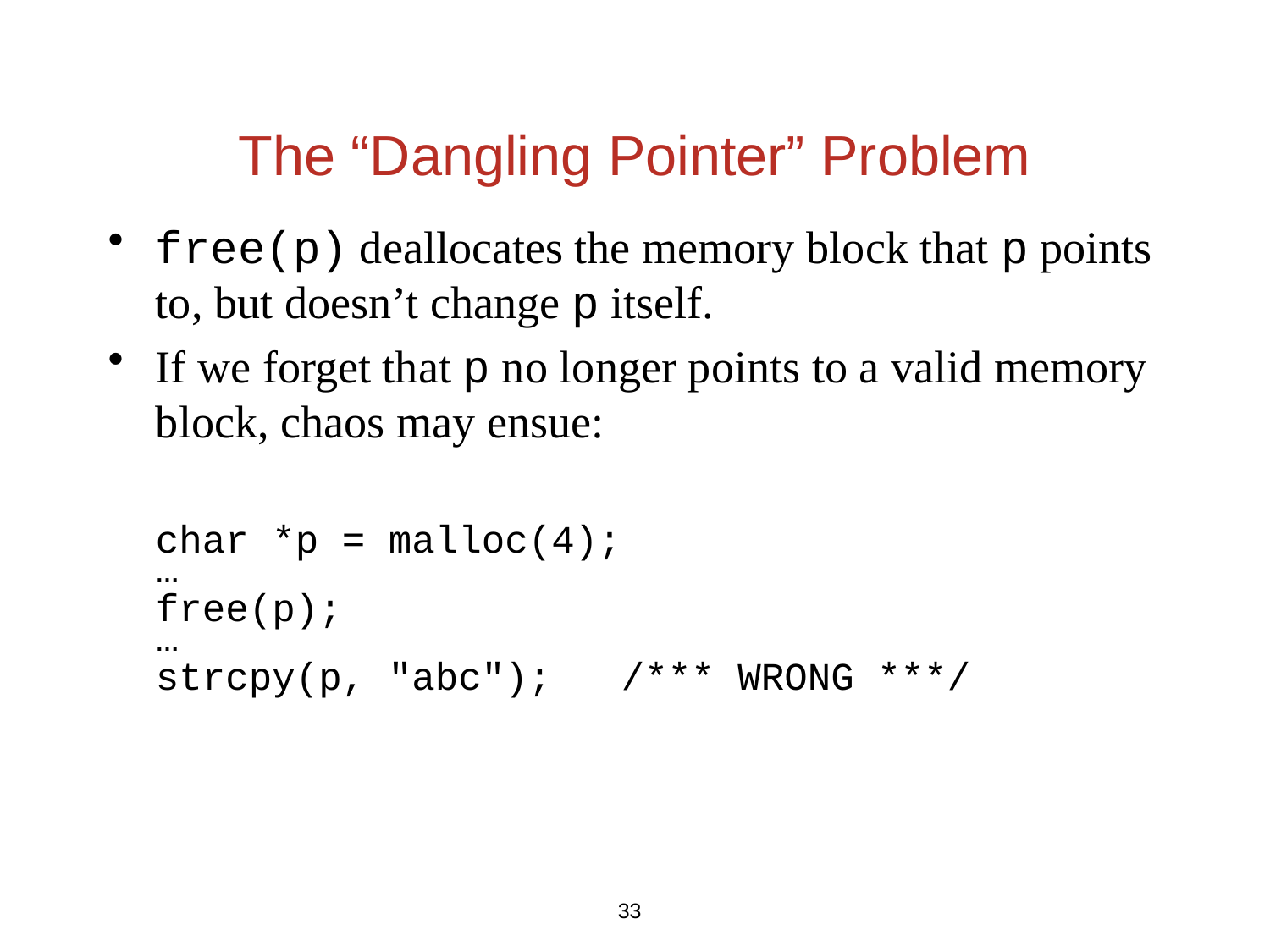

The “Dangling Pointer” Problem
free(p) deallocates the memory block that p points to, but doesn’t change p itself.
If we forget that p no longer points to a valid memory block, chaos may ensue:

	char *p = malloc(4);
	…
	free(p);
	…
	strcpy(p, "abc");   /*** WRONG ***/
33